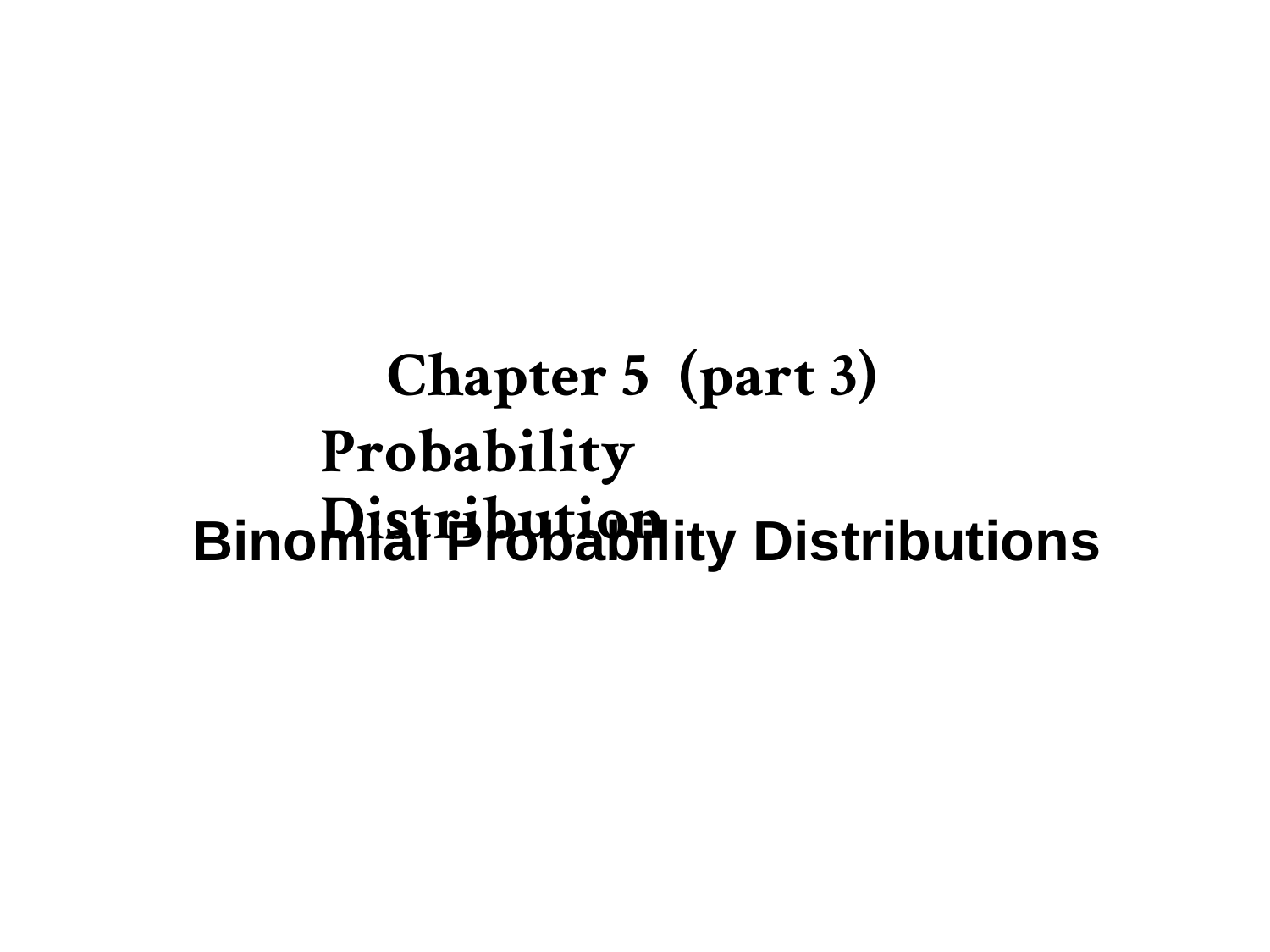

Chapter 5
(part 3)
Probability Distribution
Binomial
Probability
Distributions